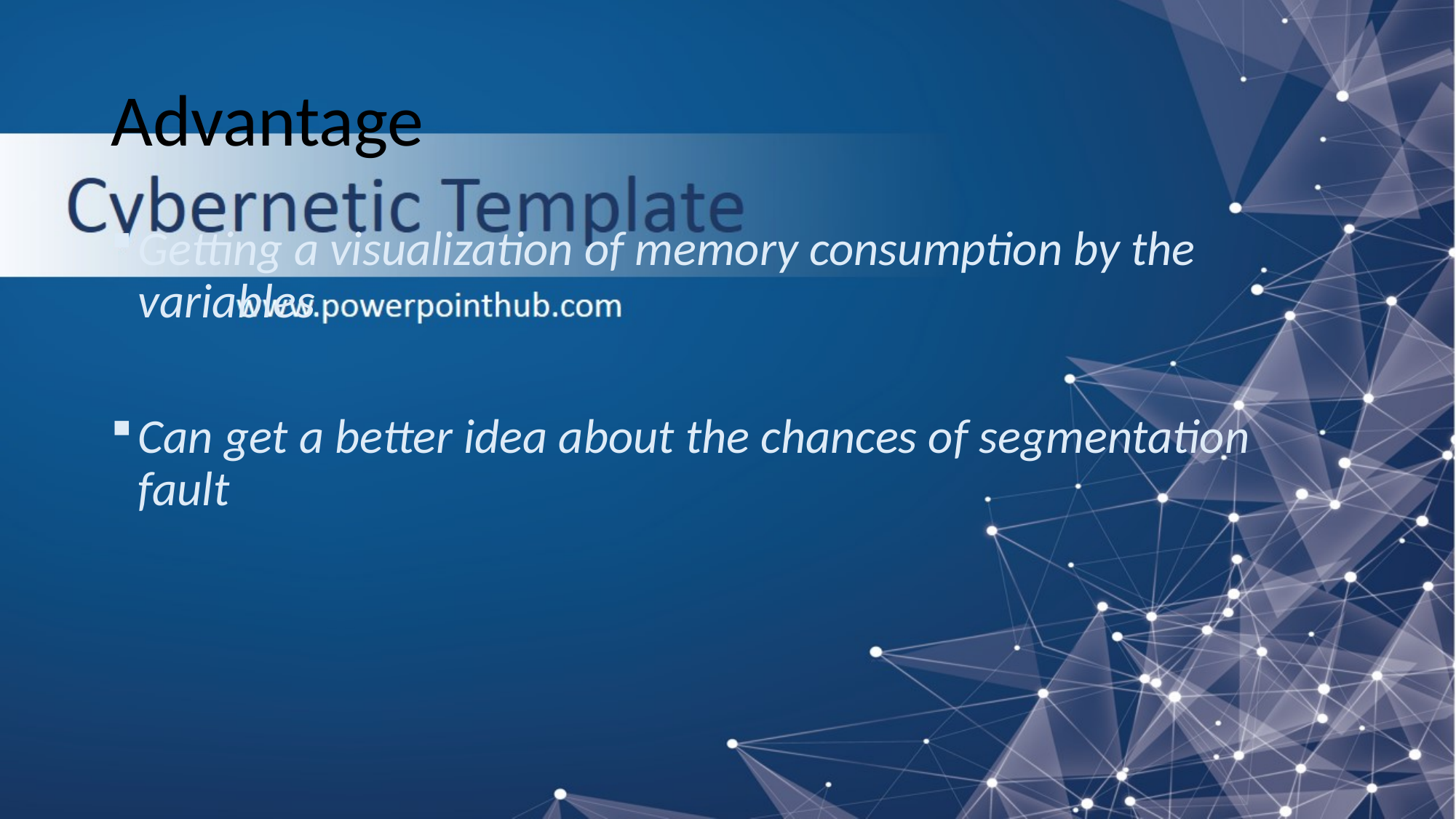

# Advantage
Getting a visualization of memory consumption by the variables

Can get a better idea about the chances of segmentation fault